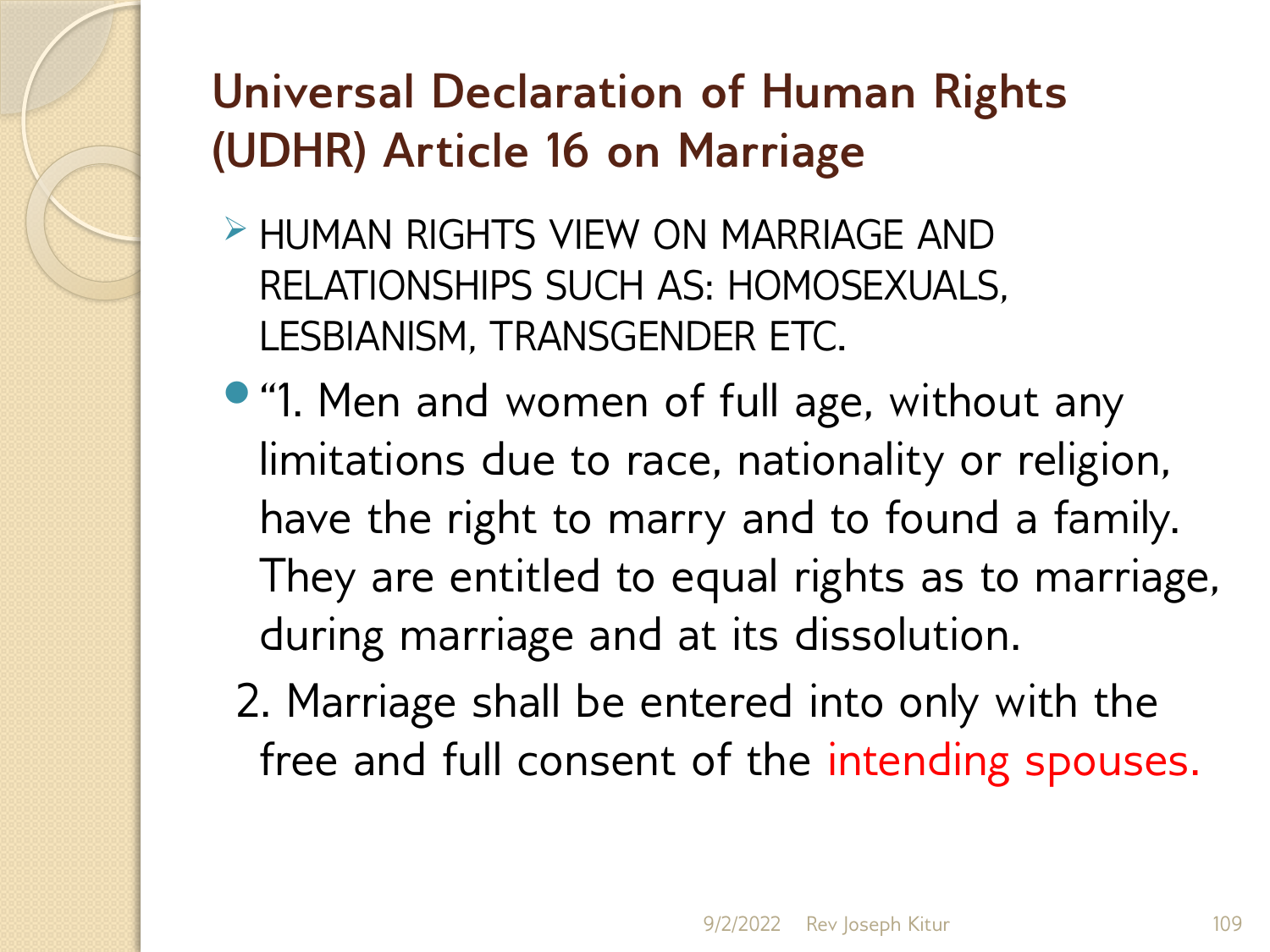

# Universal Declaration of Human Rights (UDHR) Article 16 on Marriage
HUMAN RIGHTS VIEW ON MARRIAGE AND RELATIONSHIPS SUCH AS: HOMOSEXUALS, LESBIANISM, TRANSGENDER ETC.
“1. Men and women of full age, without any limitations due to race, nationality or religion, have the right to marry and to found a family. They are entitled to equal rights as to marriage, during marriage and at its dissolution.
 2. Marriage shall be entered into only with the free and full consent of the intending spouses.

9/2/2022
Rev Joseph Kitur
109